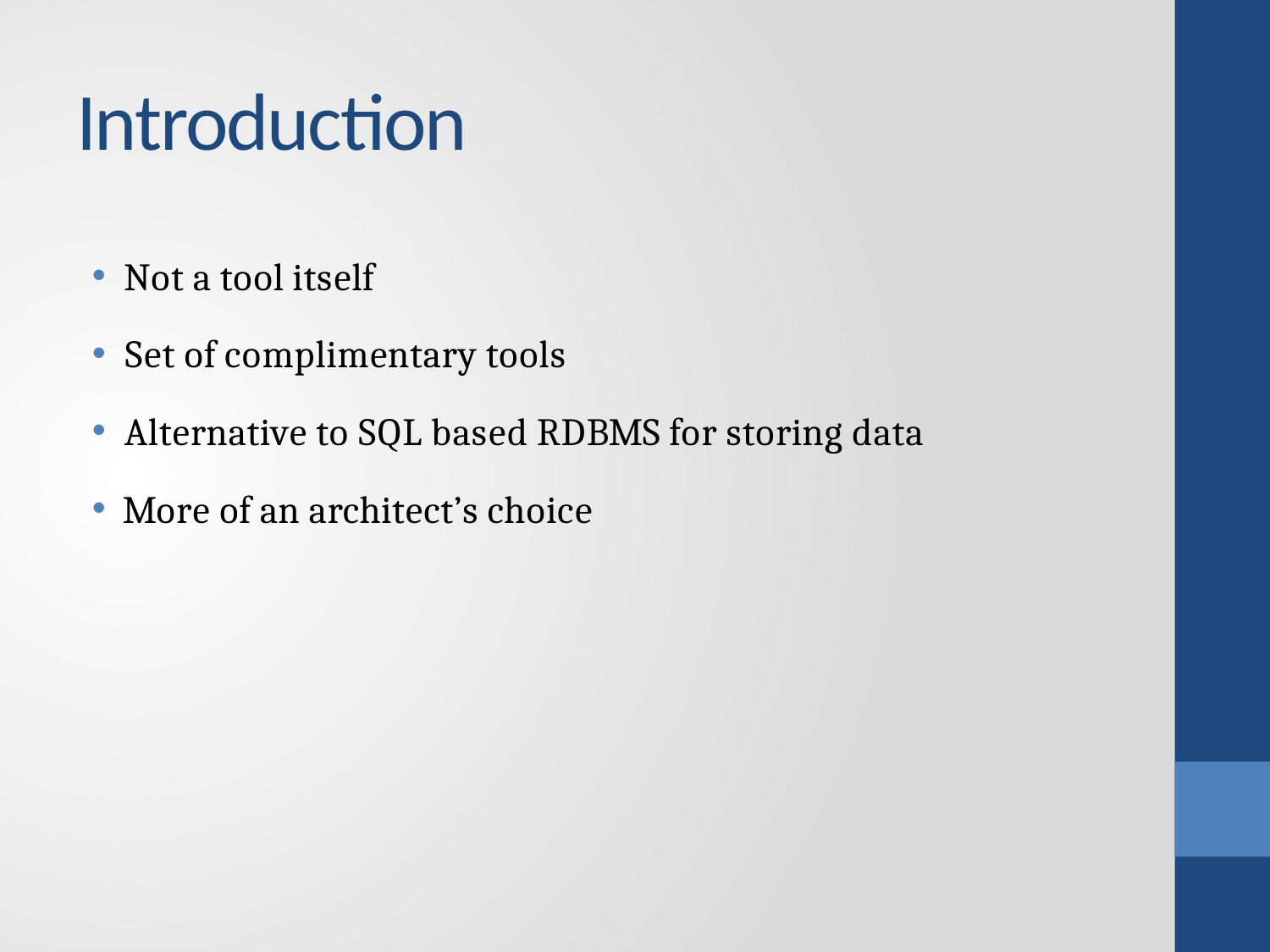

# Introduction
Not a tool itself
Set of complimentary tools
Alternative to SQL based RDBMS for storing data
More of an architect’s choice